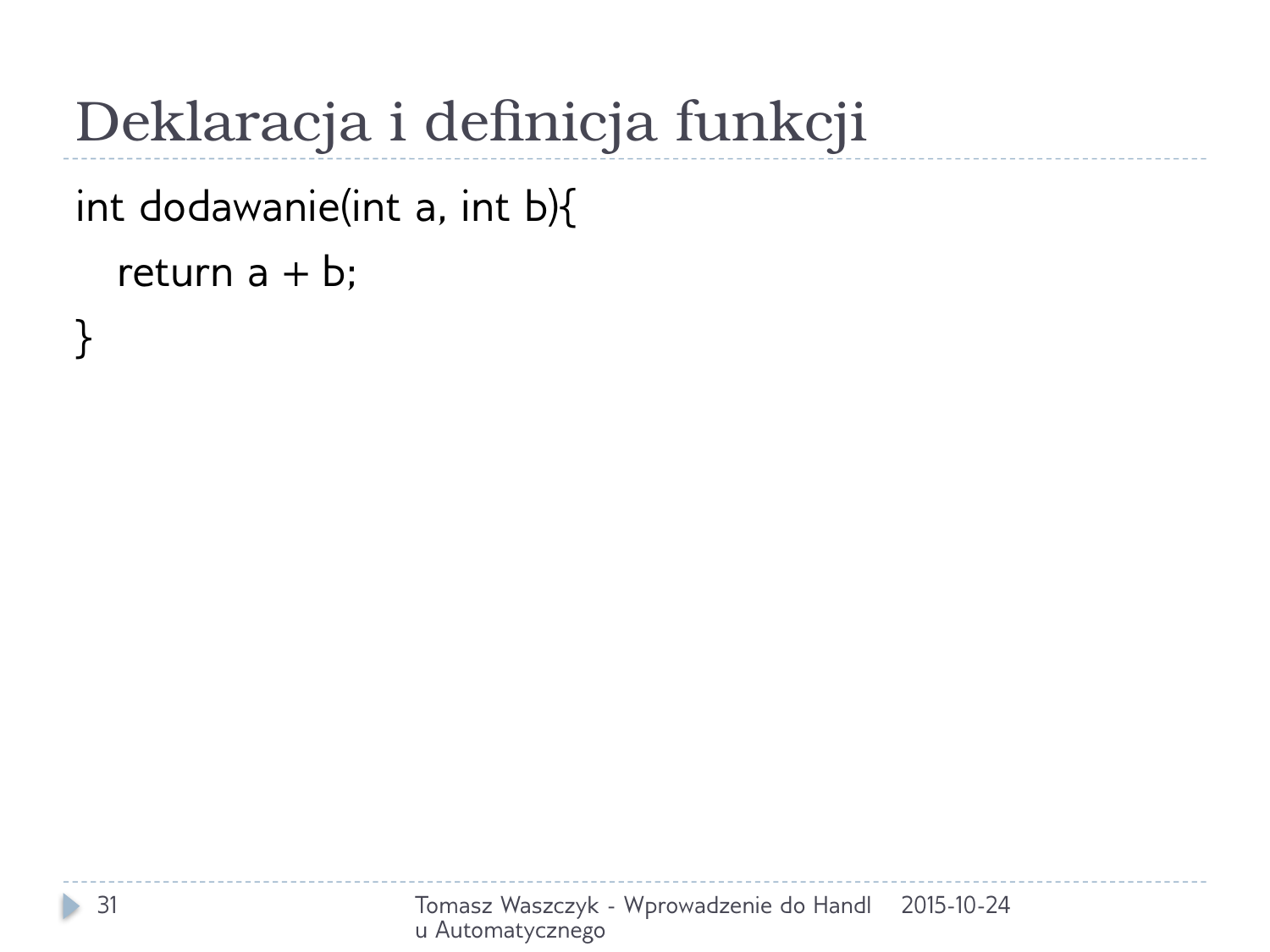

# Deklaracja i definicja funkcji
int dodawanie(int a, int b){
   return a + b;
}

31
Tomasz Waszczyk - Wprowadzenie do Handlu Automatycznego
2015-10-24